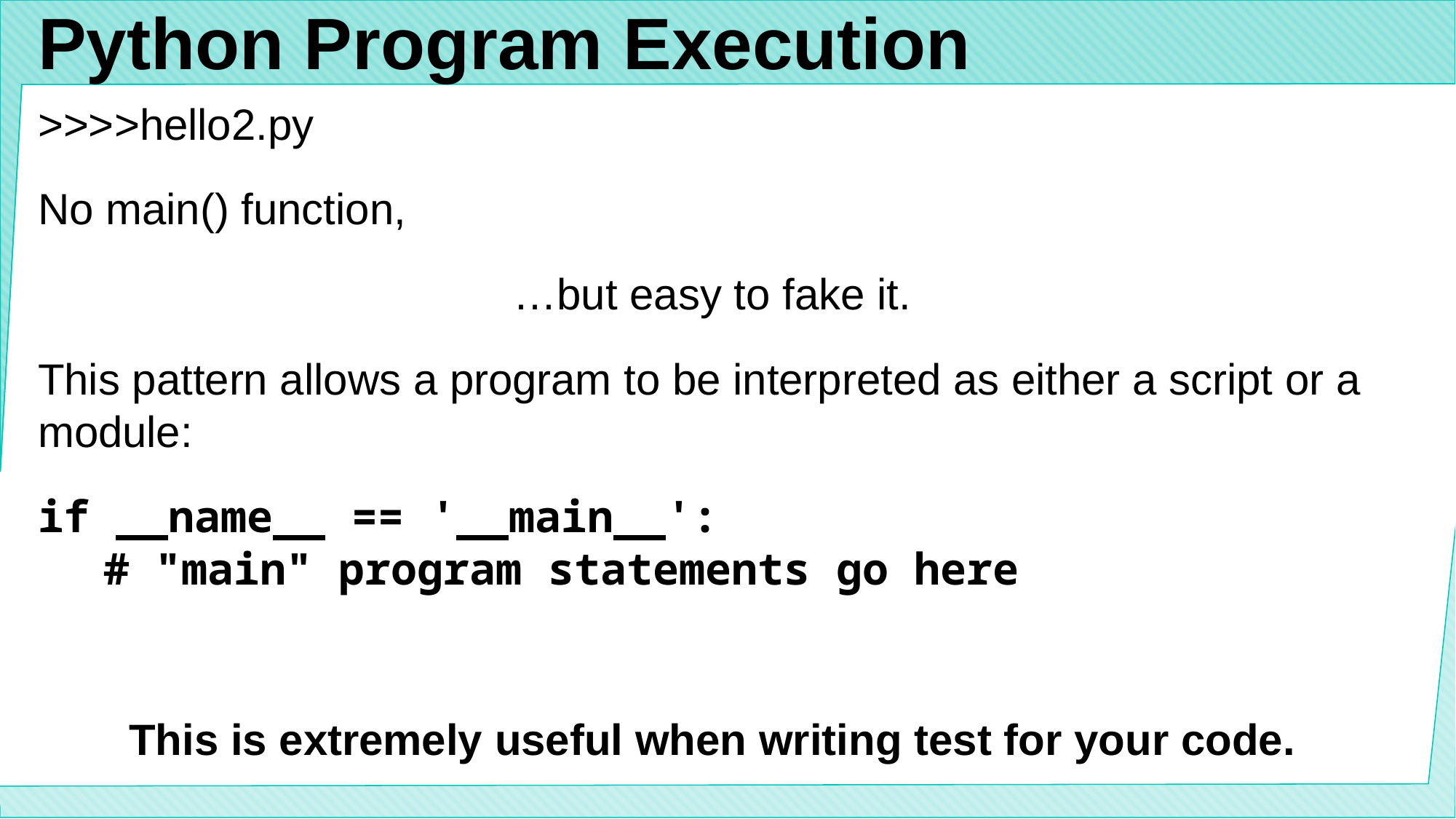

# Python Program Execution
>>>>hello2.py
No main() function,
…but easy to fake it.
This pattern allows a program to be interpreted as either a script or a module:
if __name__ == '__main__':
	# "main" program statements go here

This is extremely useful when writing test for your code.